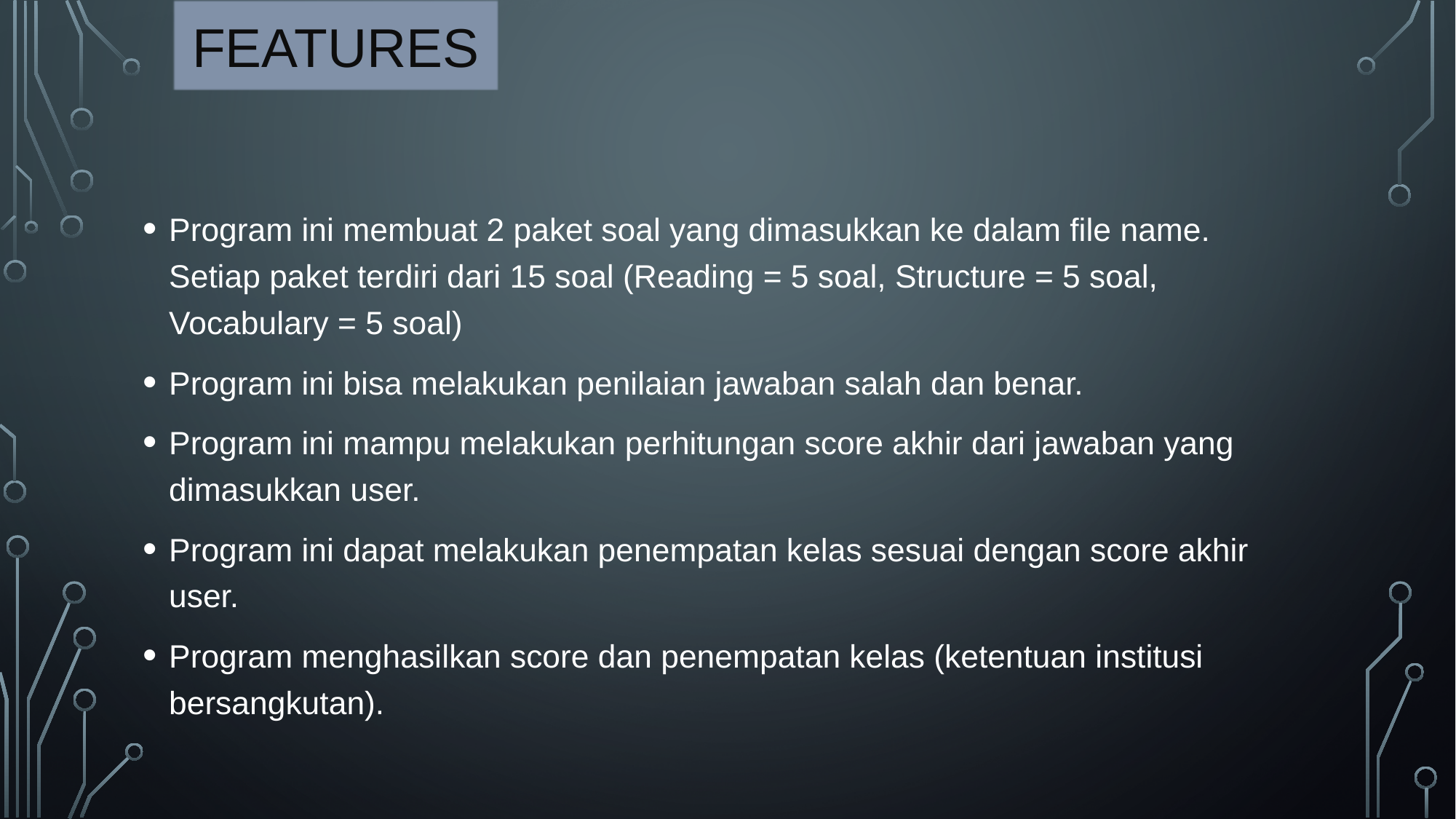

FEATURES
Program ini membuat 2 paket soal yang dimasukkan ke dalam file name. Setiap paket terdiri dari 15 soal (Reading = 5 soal, Structure = 5 soal, Vocabulary = 5 soal)
Program ini bisa melakukan penilaian jawaban salah dan benar.
Program ini mampu melakukan perhitungan score akhir dari jawaban yang dimasukkan user.
Program ini dapat melakukan penempatan kelas sesuai dengan score akhir user.
Program menghasilkan score dan penempatan kelas (ketentuan institusi bersangkutan).